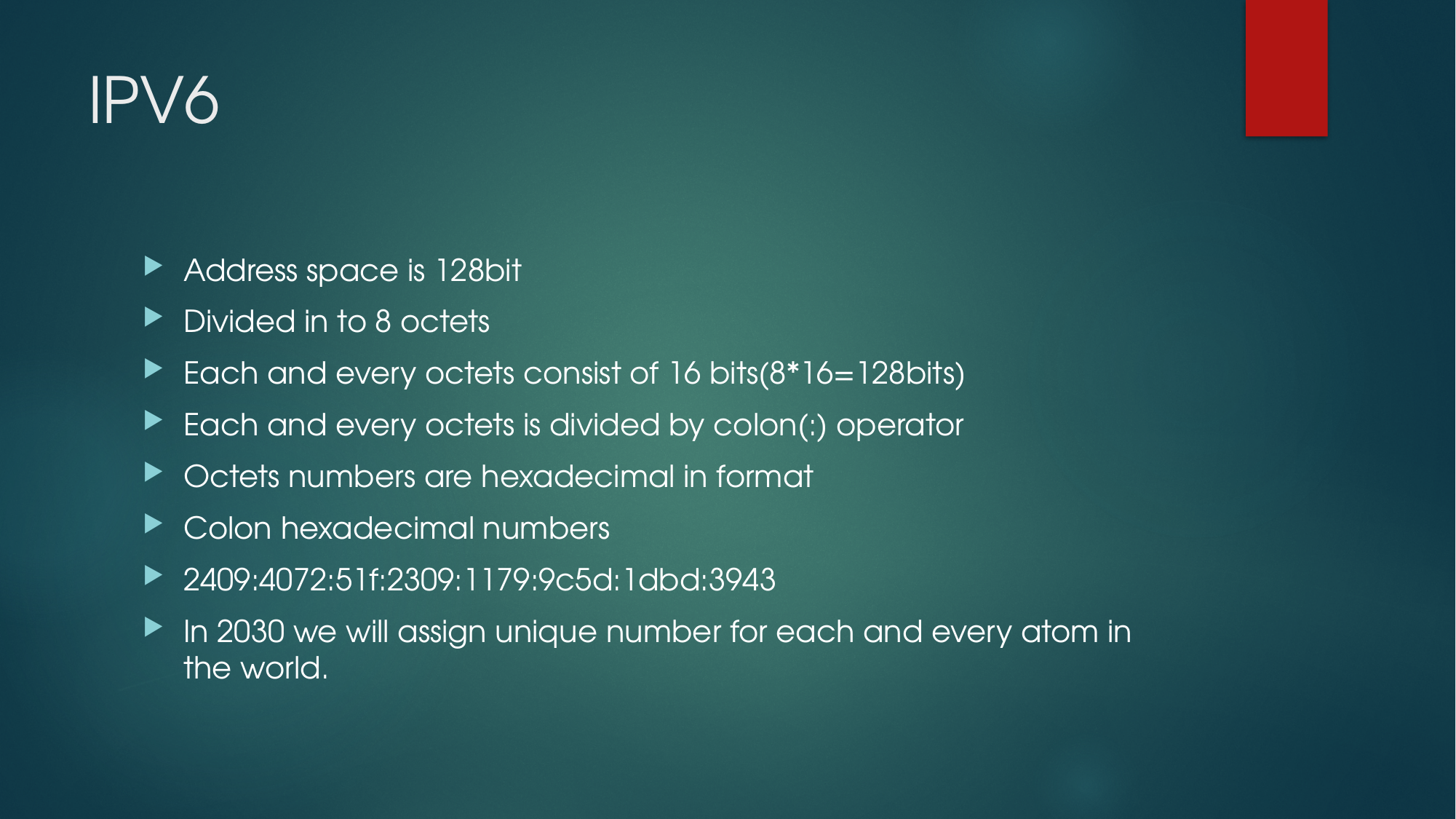

# IPV6
Address space is 128bit
Divided in to 8 octets
Each and every octets consist of 16 bits(8*16=128bits)
Each and every octets is divided by colon(:) operator
Octets numbers are hexadecimal in format
Colon hexadecimal numbers
2409:4072:51f:2309:1179:9c5d:1dbd:3943
In 2030 we will assign unique number for each and every atom in the world.